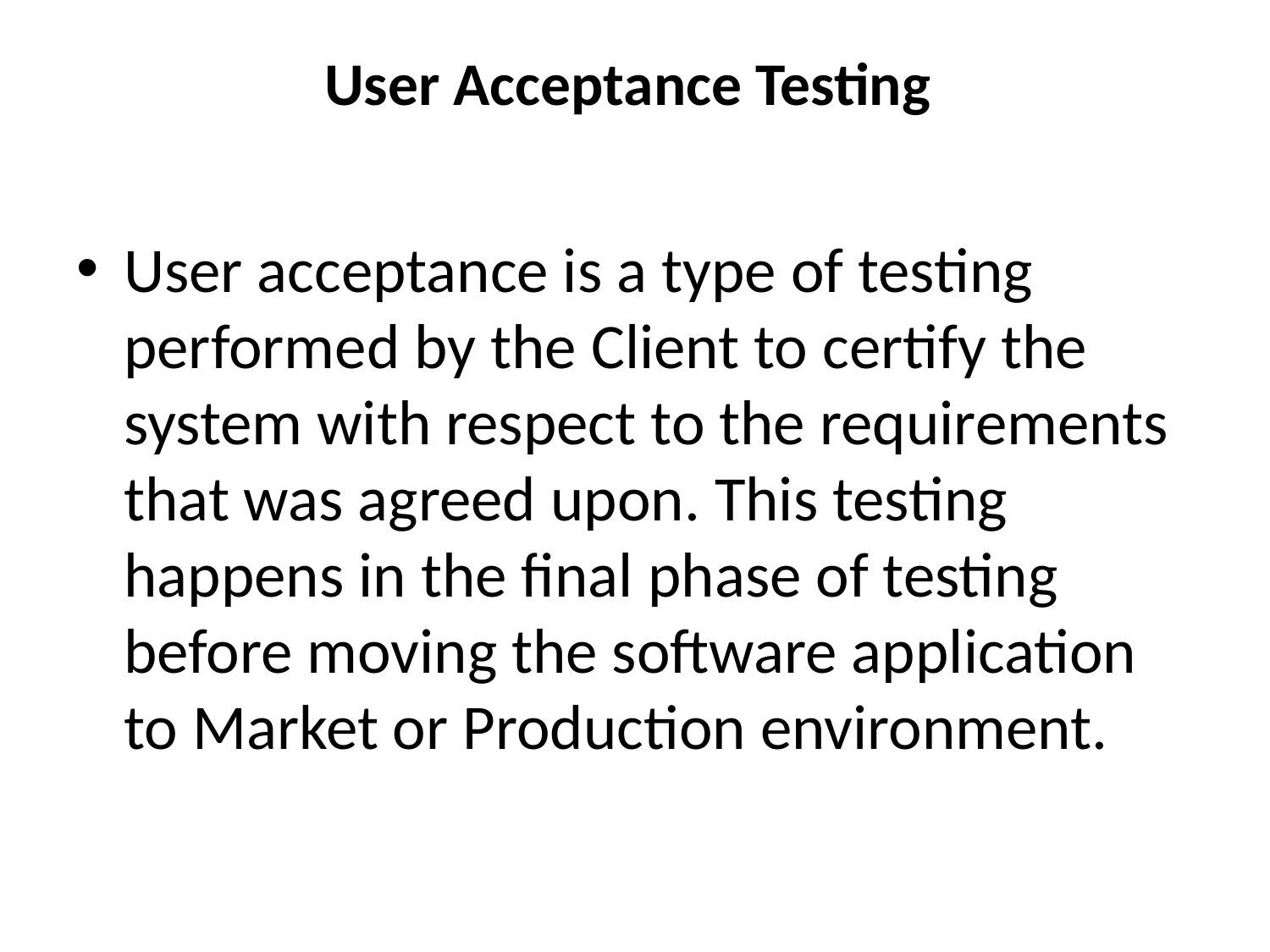

# User Acceptance Testing
User acceptance is a type of testing performed by the Client to certify the system with respect to the requirements that was agreed upon. This testing happens in the final phase of testing before moving the software application to Market or Production environment.